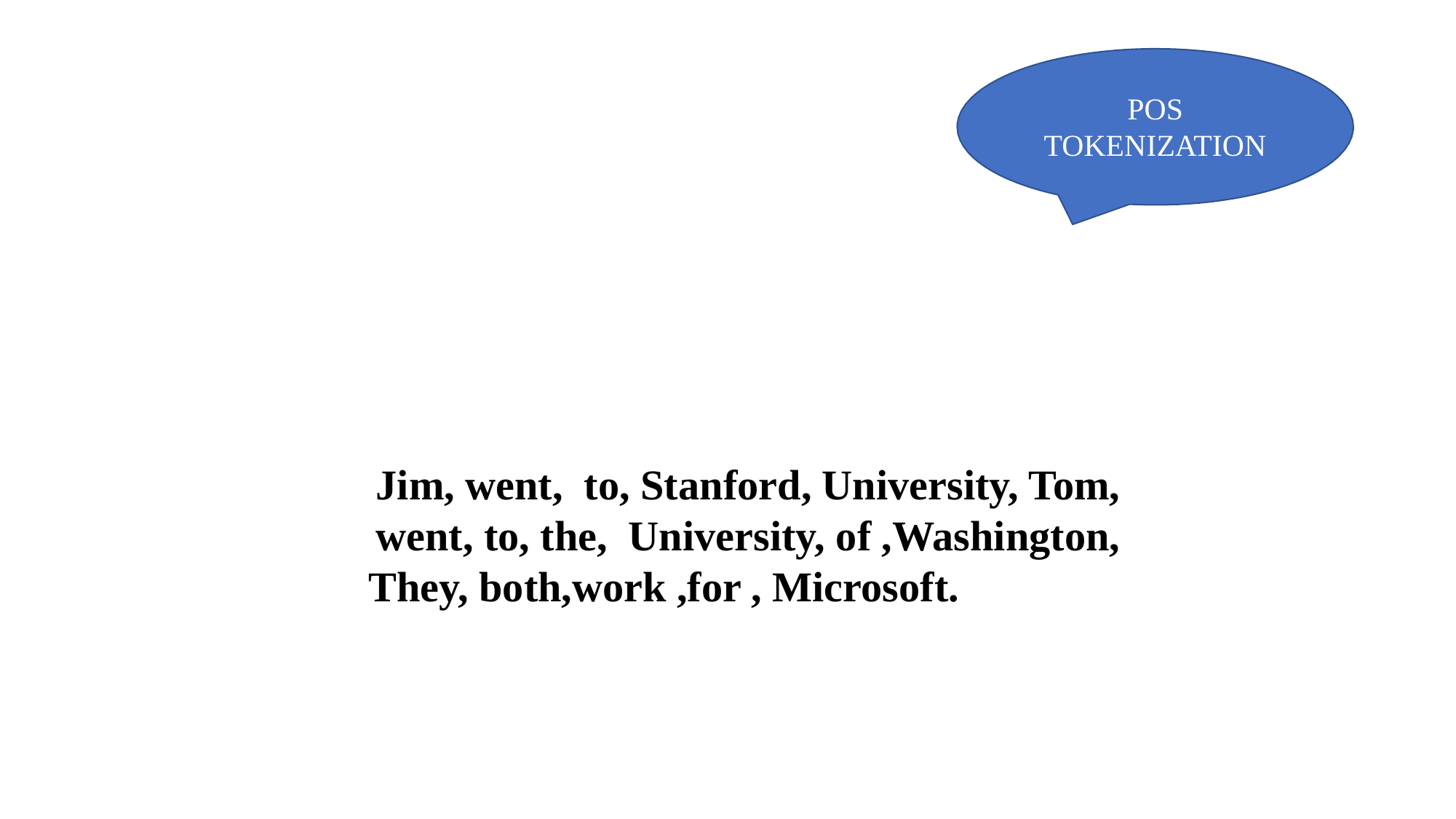

POS
TOKENIZATION
Jim, went,  to, Stanford, University, Tom, went, to, the,  University, of ,Washington,
They, both,work ,for , Microsoft.